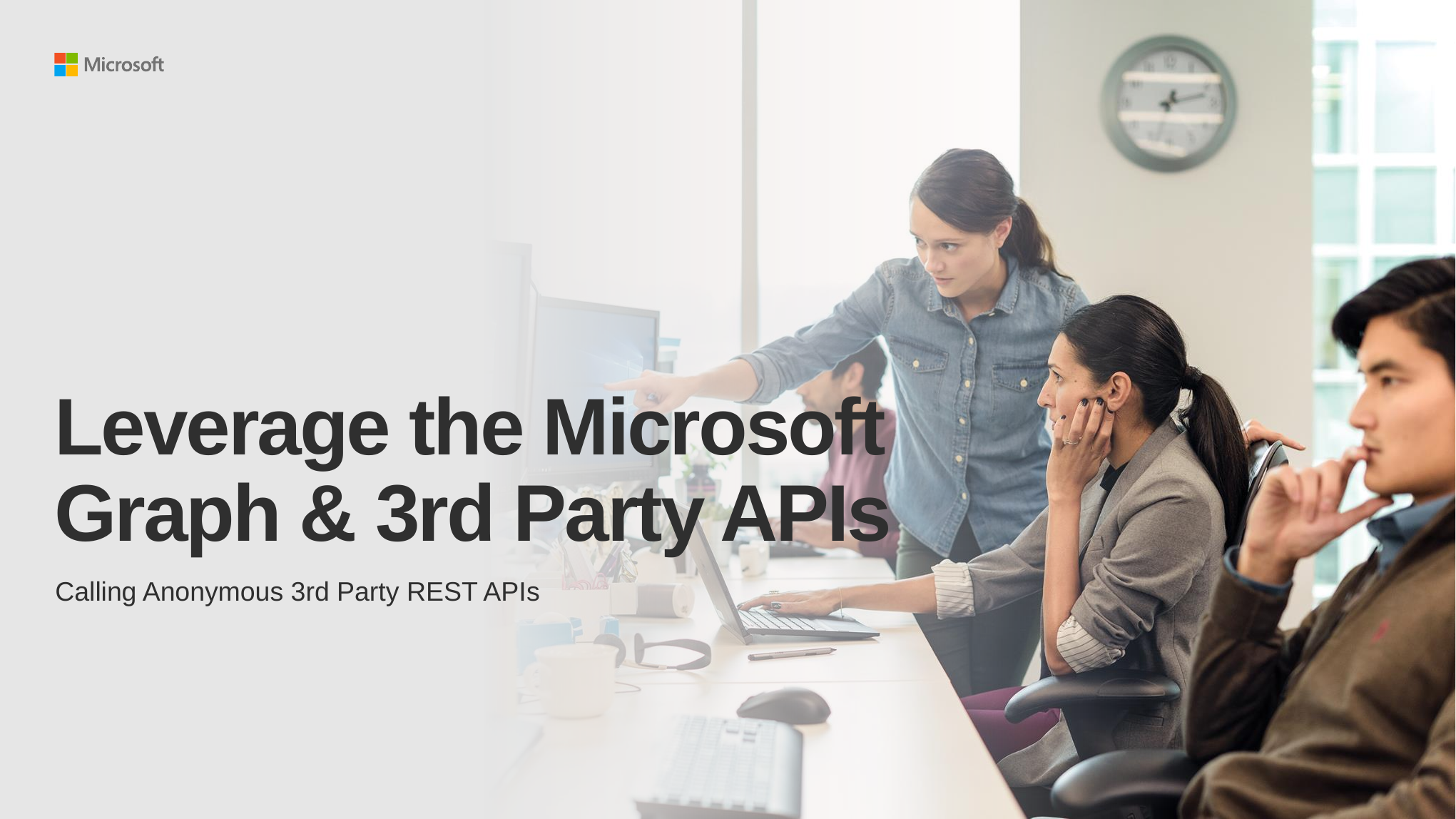

# Leverage the Microsoft Graph & 3rd Party APIs
Calling Anonymous 3rd Party REST APIs